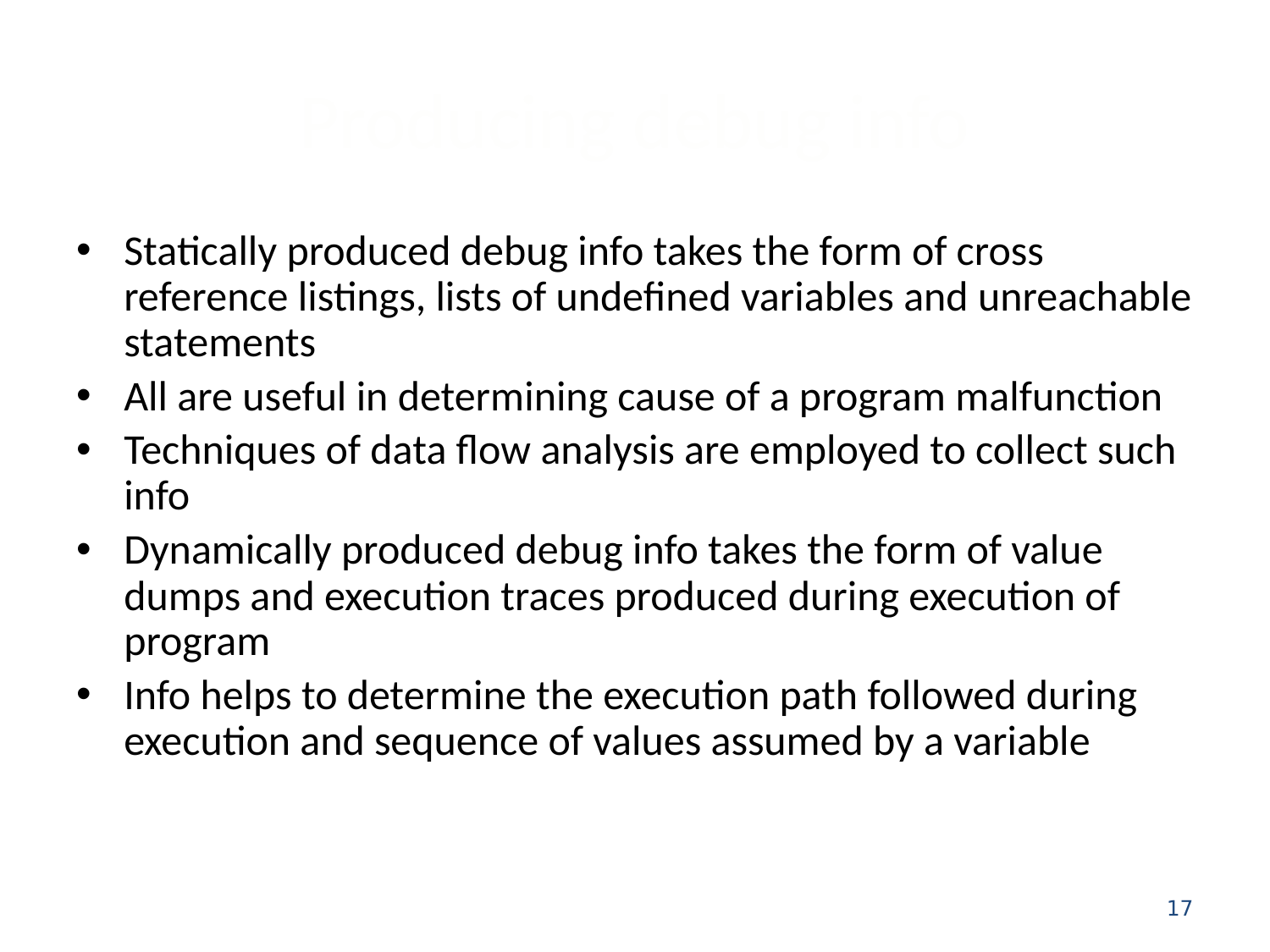

# Producing debug info
Statically produced debug info takes the form of cross reference listings, lists of undefined variables and unreachable statements
All are useful in determining cause of a program malfunction
Techniques of data flow analysis are employed to collect such info
Dynamically produced debug info takes the form of value dumps and execution traces produced during execution of program
Info helps to determine the execution path followed during execution and sequence of values assumed by a variable
17